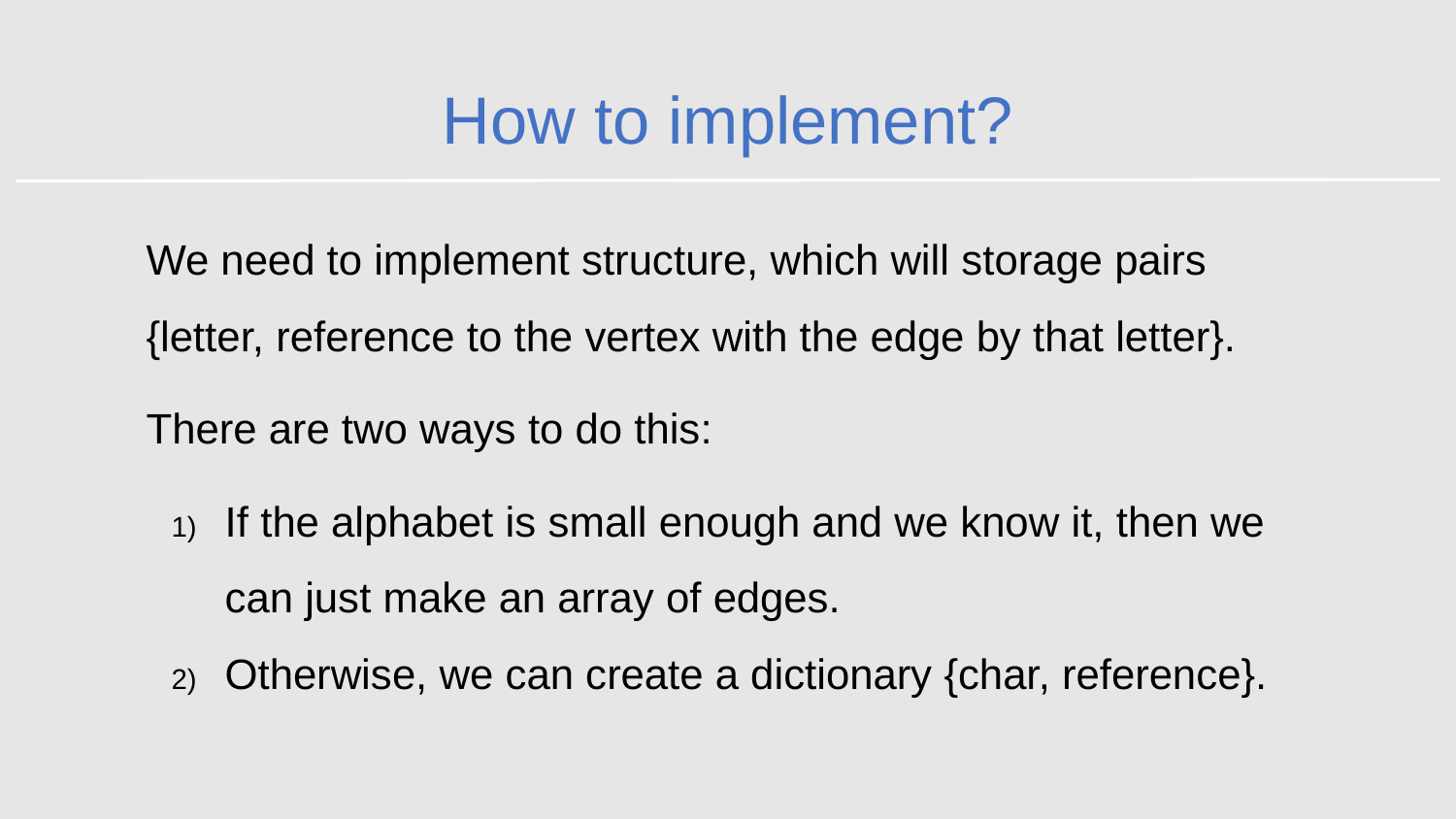

# How to implement?
We need to implement structure, which will storage pairs {letter, reference to the vertex with the edge by that letter}.
There are two ways to do this:
If the alphabet is small enough and we know it, then we can just make an array of edges.
Otherwise, we can create a dictionary {char, reference}.